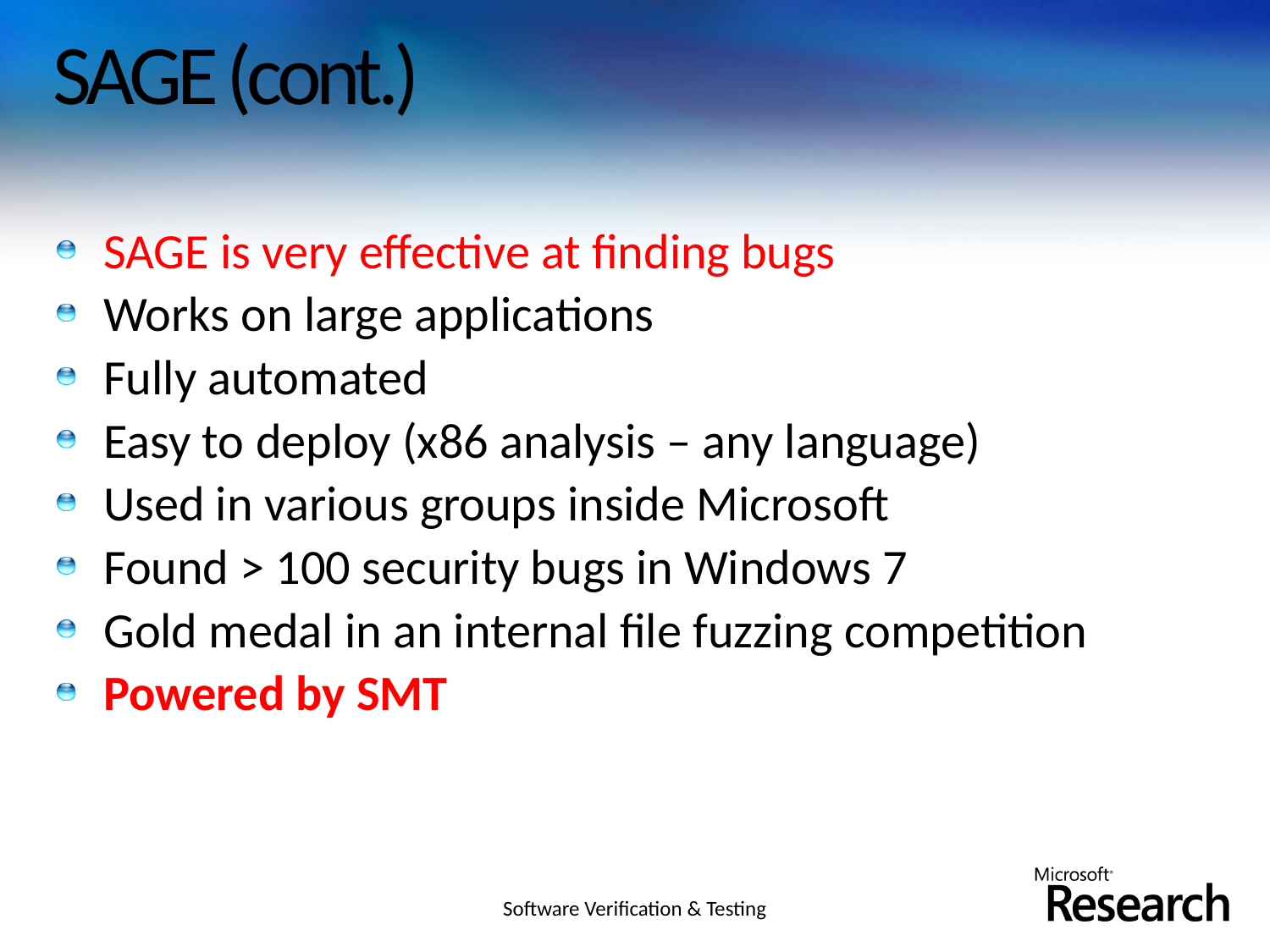

# SAGE (cont.)
SAGE is very effective at finding bugs
Works on large applications
Fully automated
Easy to deploy (x86 analysis – any language)
Used in various groups inside Microsoft
Found > 100 security bugs in Windows 7
Gold medal in an internal file fuzzing competition
Powered by SMT

Software Verification & Testing